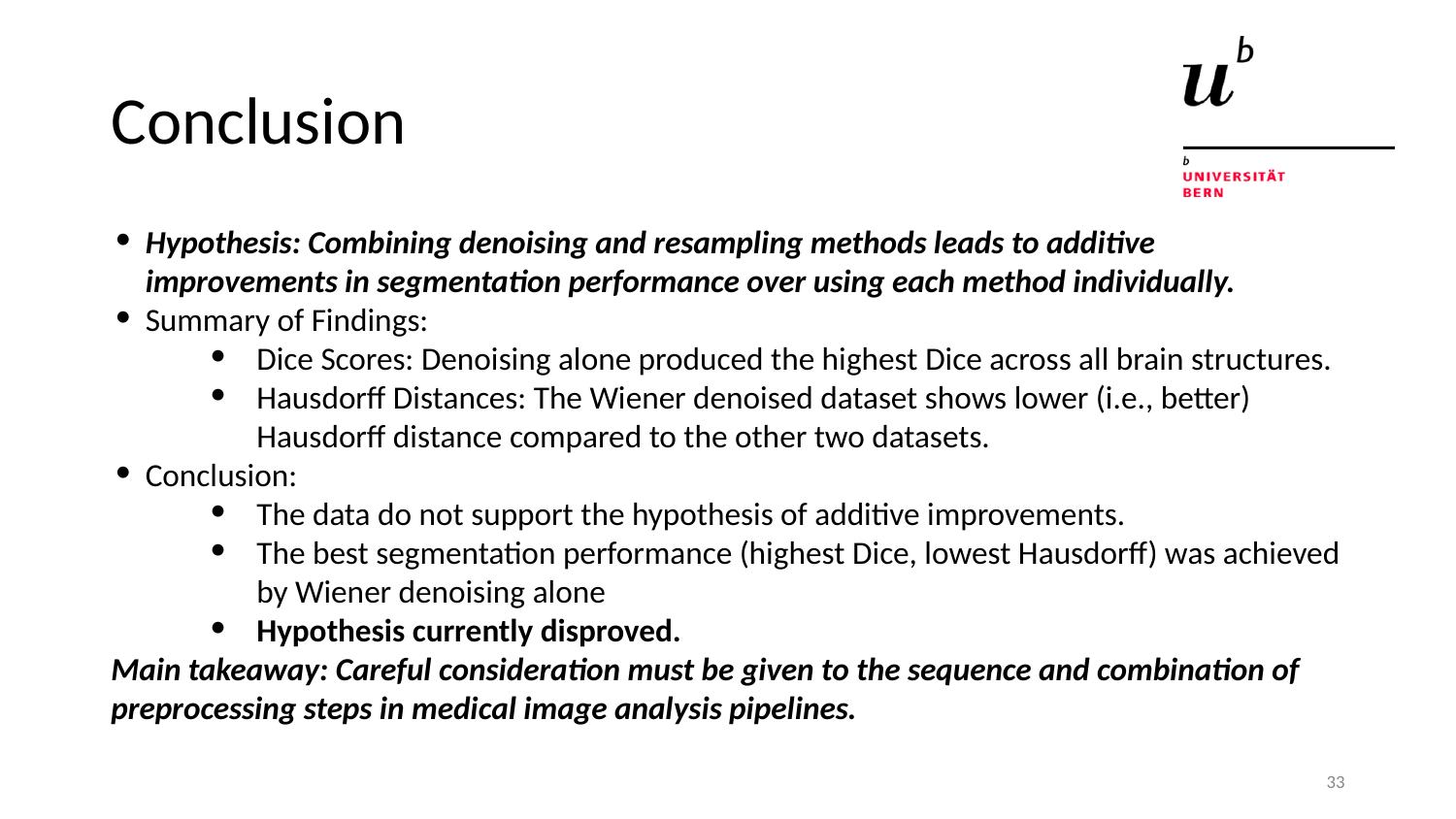

# Conclusion
Hypothesis: Combining denoising and resampling methods leads to additive improvements in segmentation performance over using each method individually.
Summary of Findings:
Dice Scores: Denoising alone produced the highest Dice across all brain structures.
Hausdorff Distances: The Wiener denoised dataset shows lower (i.e., better) Hausdorff distance compared to the other two datasets.
Conclusion:
The data do not support the hypothesis of additive improvements.
The best segmentation performance (highest Dice, lowest Hausdorff) was achieved by Wiener denoising alone
Hypothesis currently disproved.
Main takeaway: Careful consideration must be given to the sequence and combination of preprocessing steps in medical image analysis pipelines.
33